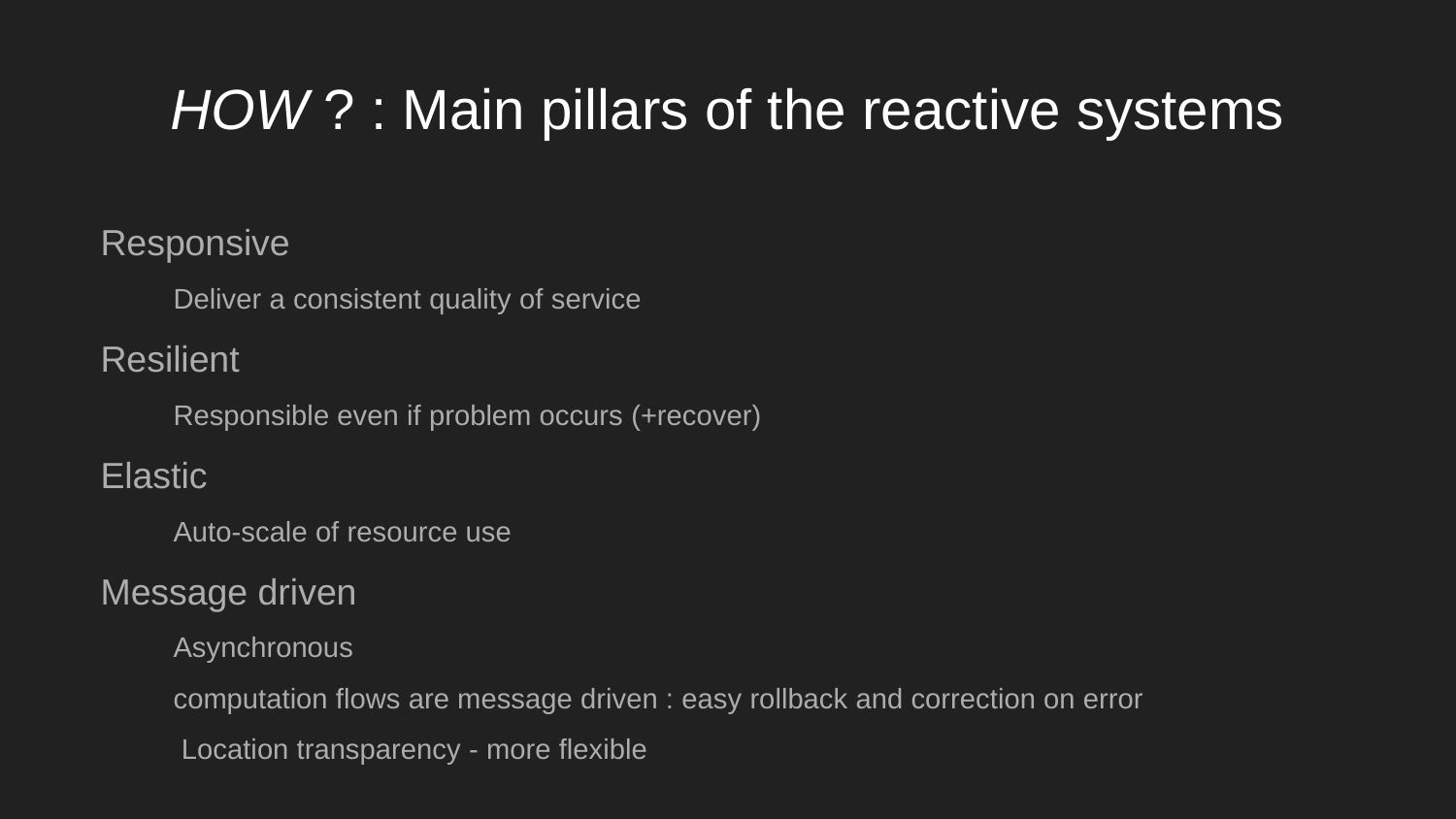

# HOW ? : Main pillars of the reactive systems
Responsive
Deliver a consistent quality of service
Resilient
Responsible even if problem occurs (+recover)
Elastic
Auto-scale of resource use
Message driven
Asynchronous
computation flows are message driven : easy rollback and correction on error
 Location transparency - more flexible